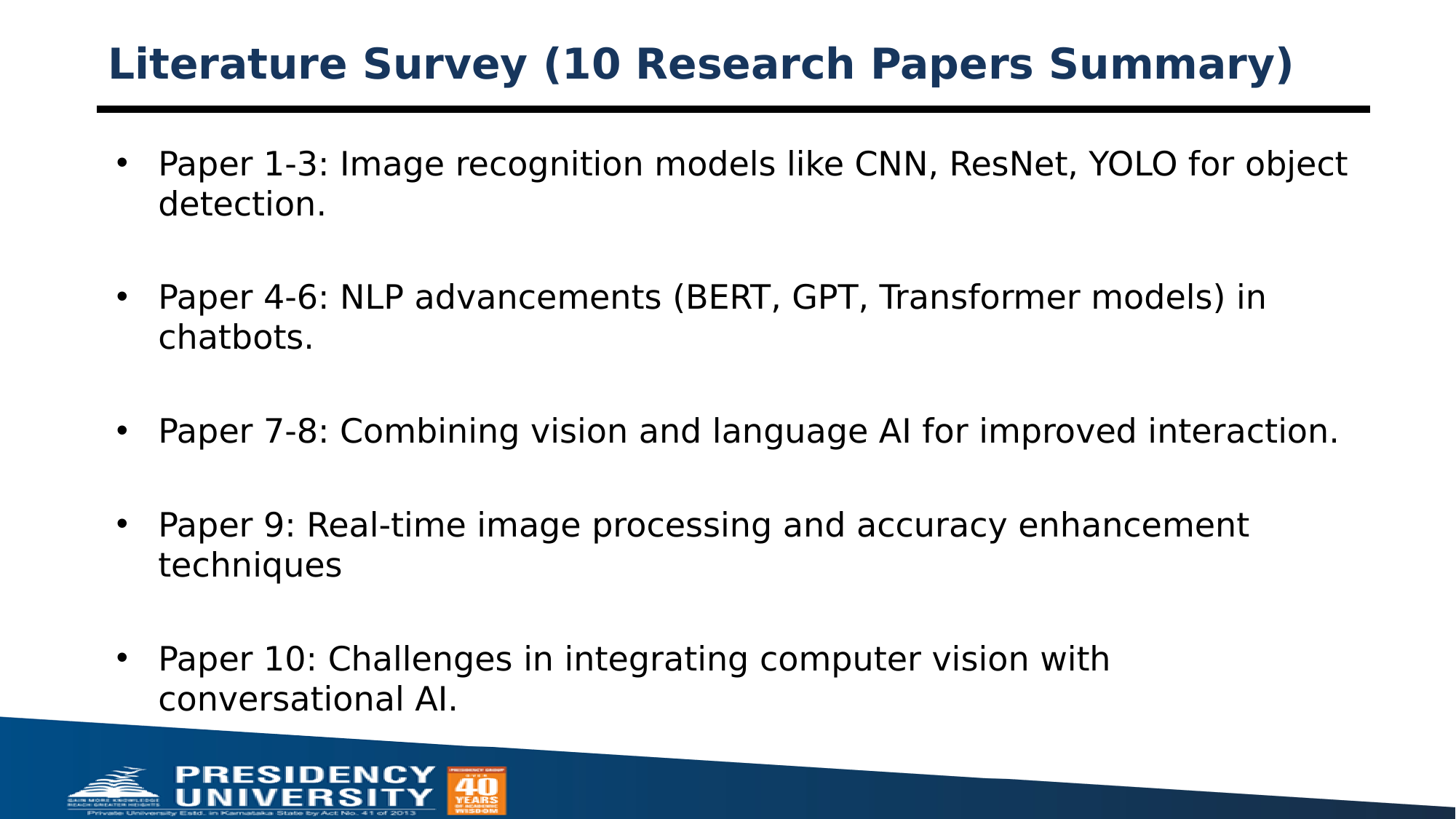

# Literature Survey (10 Research Papers Summary)
Paper 1-3: Image recognition models like CNN, ResNet, YOLO for object detection.

Paper 4-6: NLP advancements (BERT, GPT, Transformer models) in chatbots.

Paper 7-8: Combining vision and language AI for improved interaction.

Paper 9: Real-time image processing and accuracy enhancement techniques

Paper 10: Challenges in integrating computer vision with conversational AI.